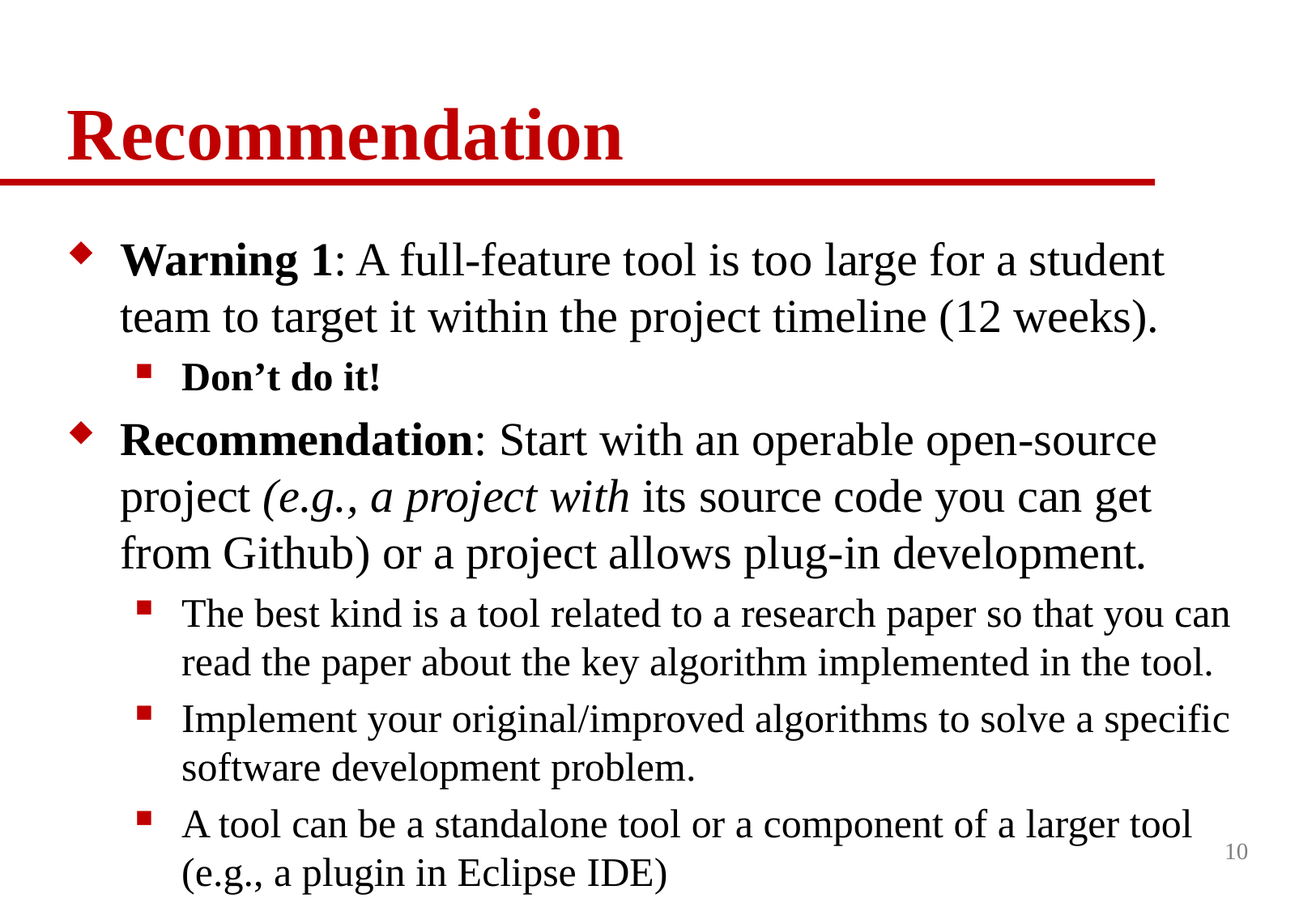

# Recommendation
Warning 1: A full-feature tool is too large for a student team to target it within the project timeline (12 weeks).
Don’t do it!
Recommendation: Start with an operable open-source project (e.g., a project with its source code you can get from Github) or a project allows plug-in development.
The best kind is a tool related to a research paper so that you can read the paper about the key algorithm implemented in the tool.
Implement your original/improved algorithms to solve a specific software development problem.
A tool can be a standalone tool or a component of a larger tool (e.g., a plugin in Eclipse IDE)

10